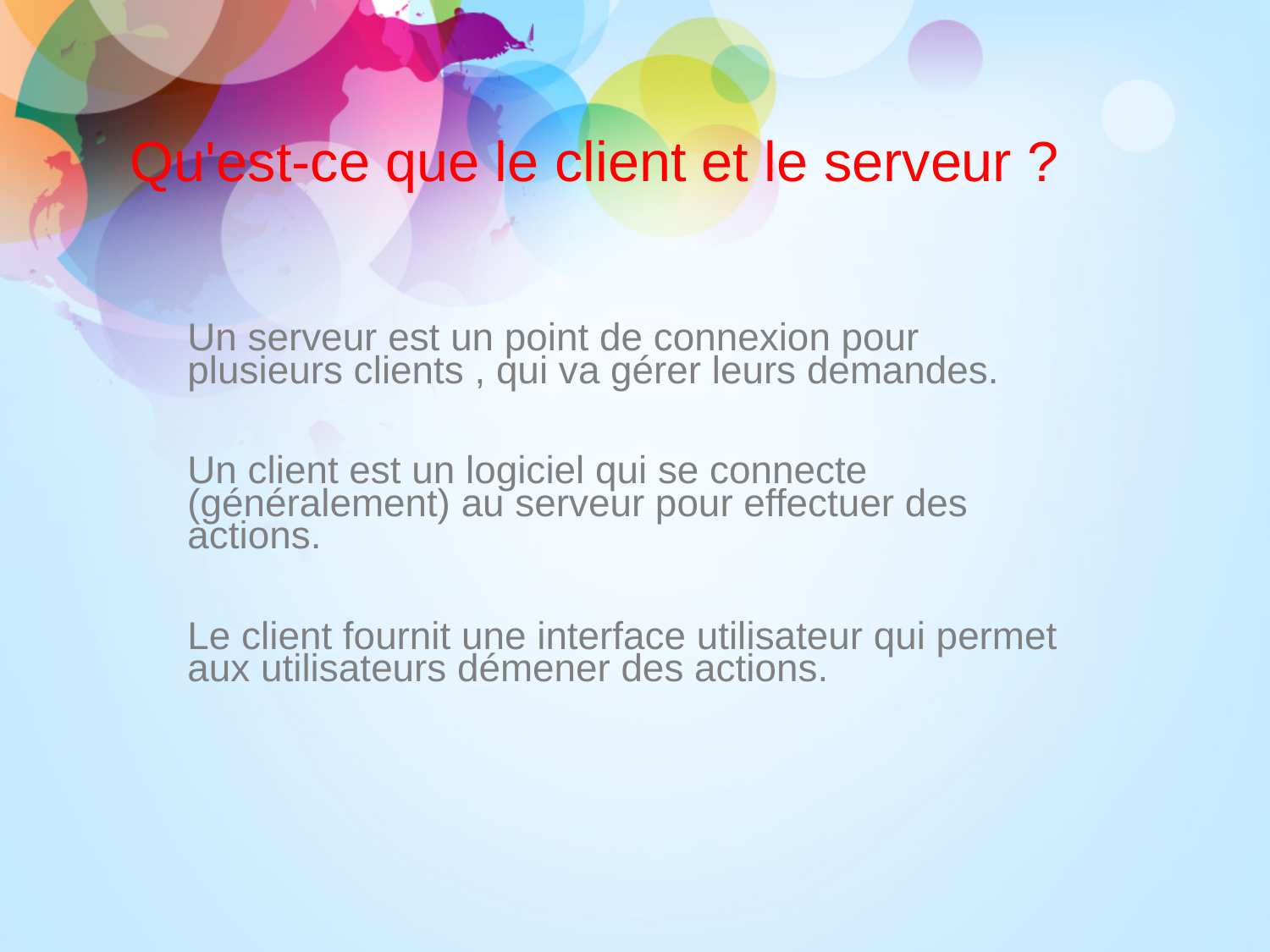

Qu'est-ce que le client et le serveur ?

Un serveur est un point de connexion pour plusieurs clients , qui va gérer leurs demandes.

Un client est un logiciel qui se connecte (généralement) au serveur pour effectuer des actions.

Le client fournit une interface utilisateur qui permet aux utilisateurs démener des actions.